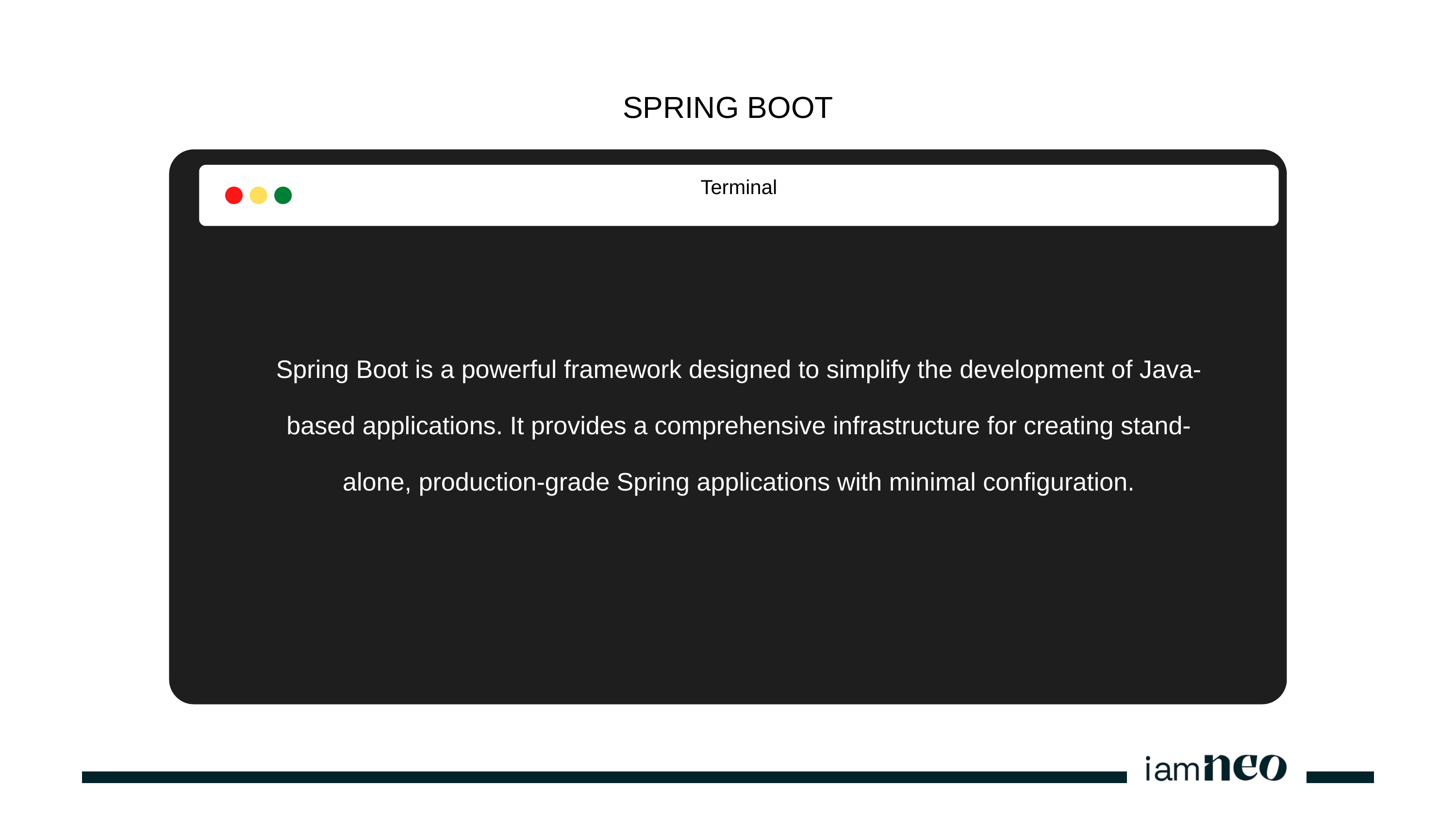

SPRING BOOT

Terminal

Spring Boot is a powerful framework designed to simplify the development of Java-based applications. It provides a comprehensive infrastructure for creating stand-alone, production-grade Spring applications with minimal configuration.